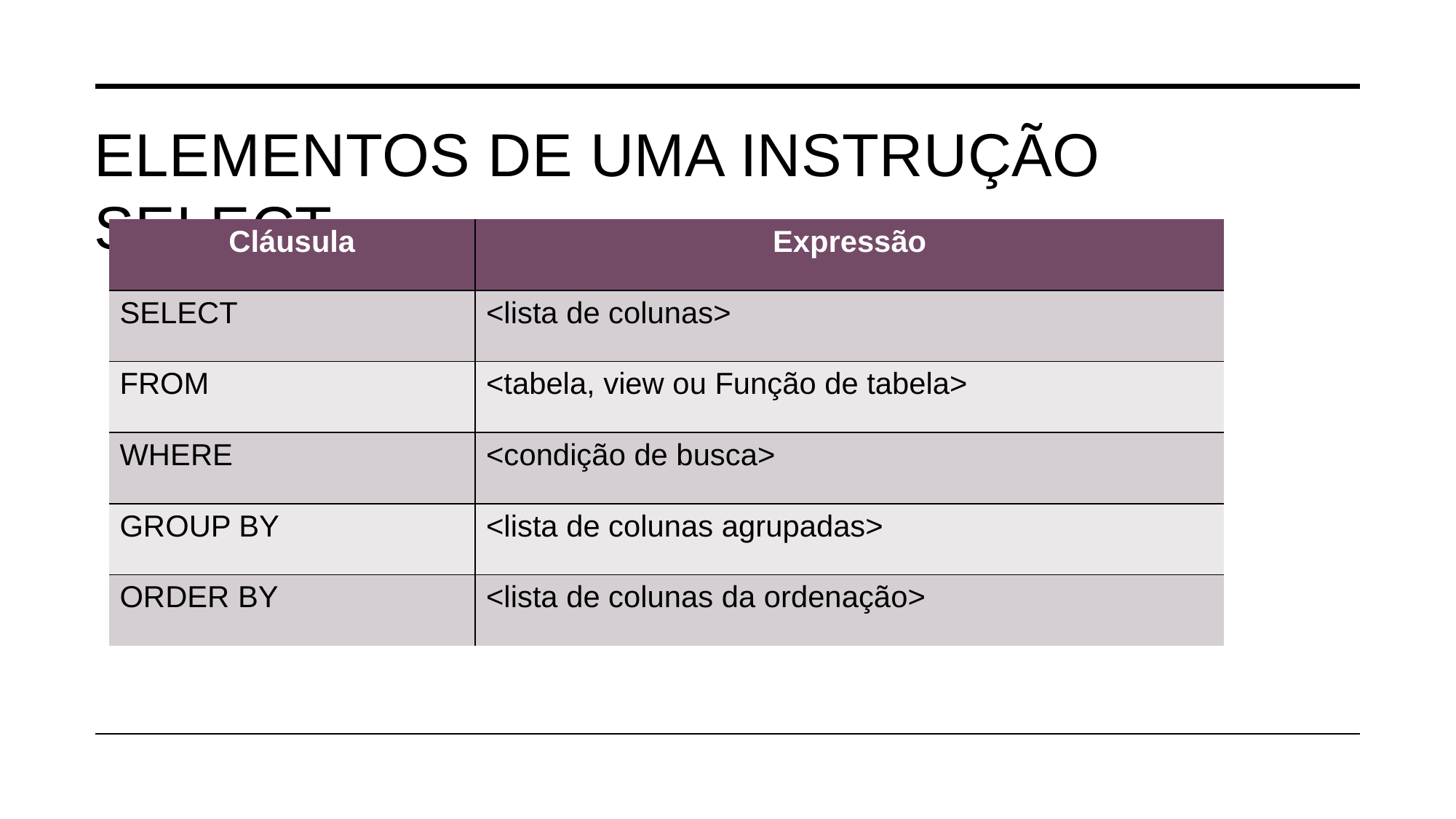

# ELEMENTOS DE UMA INSTRUÇÃO SELECT
| Cláusula | Expressão |
| --- | --- |
| SELECT | <lista de colunas> |
| FROM | <tabela, view ou Função de tabela> |
| WHERE | <condição de busca> |
| GROUP BY | <lista de colunas agrupadas> |
| ORDER BY | <lista de colunas da ordenação> |